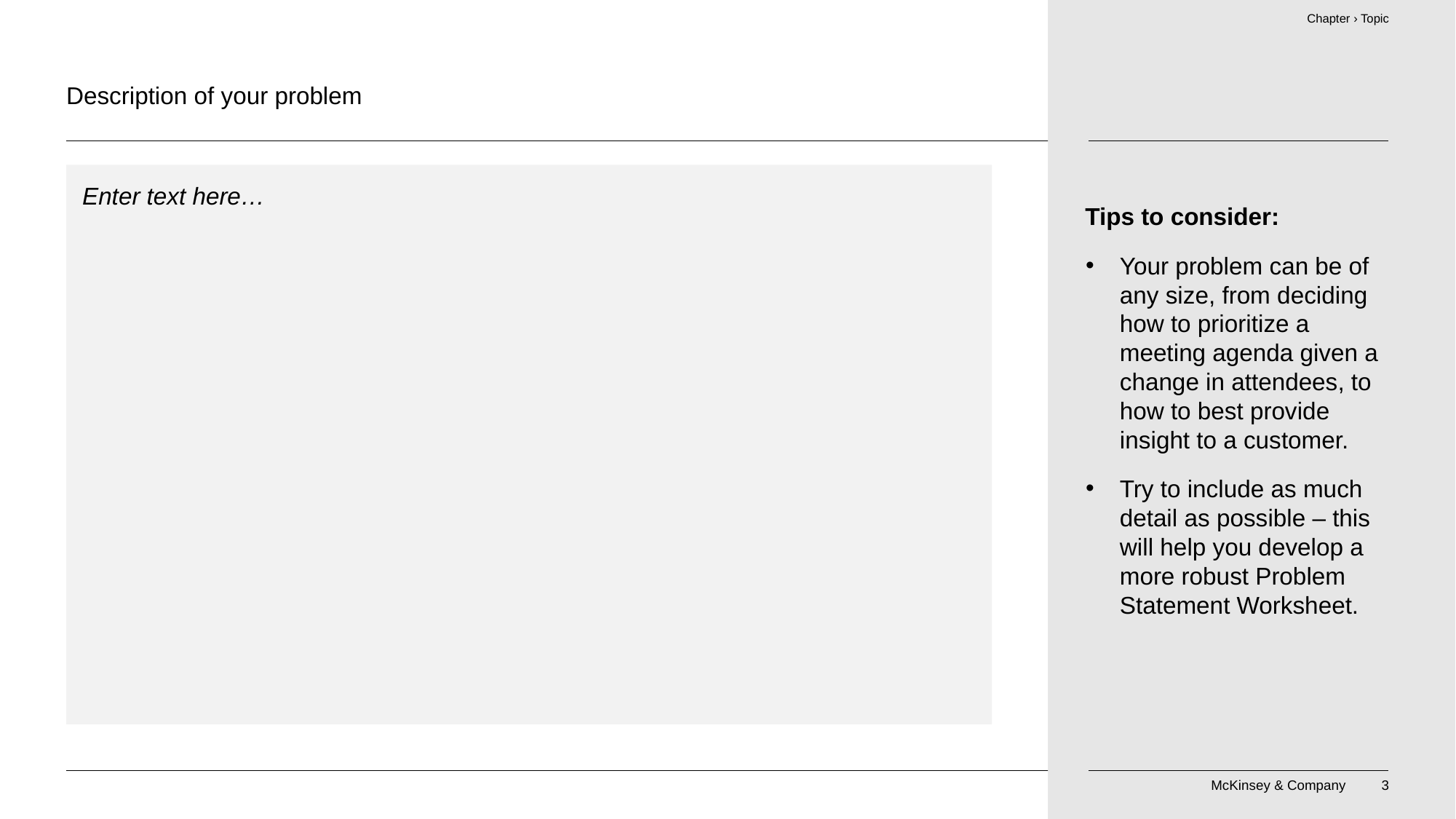

Description of your problem
Enter text here…